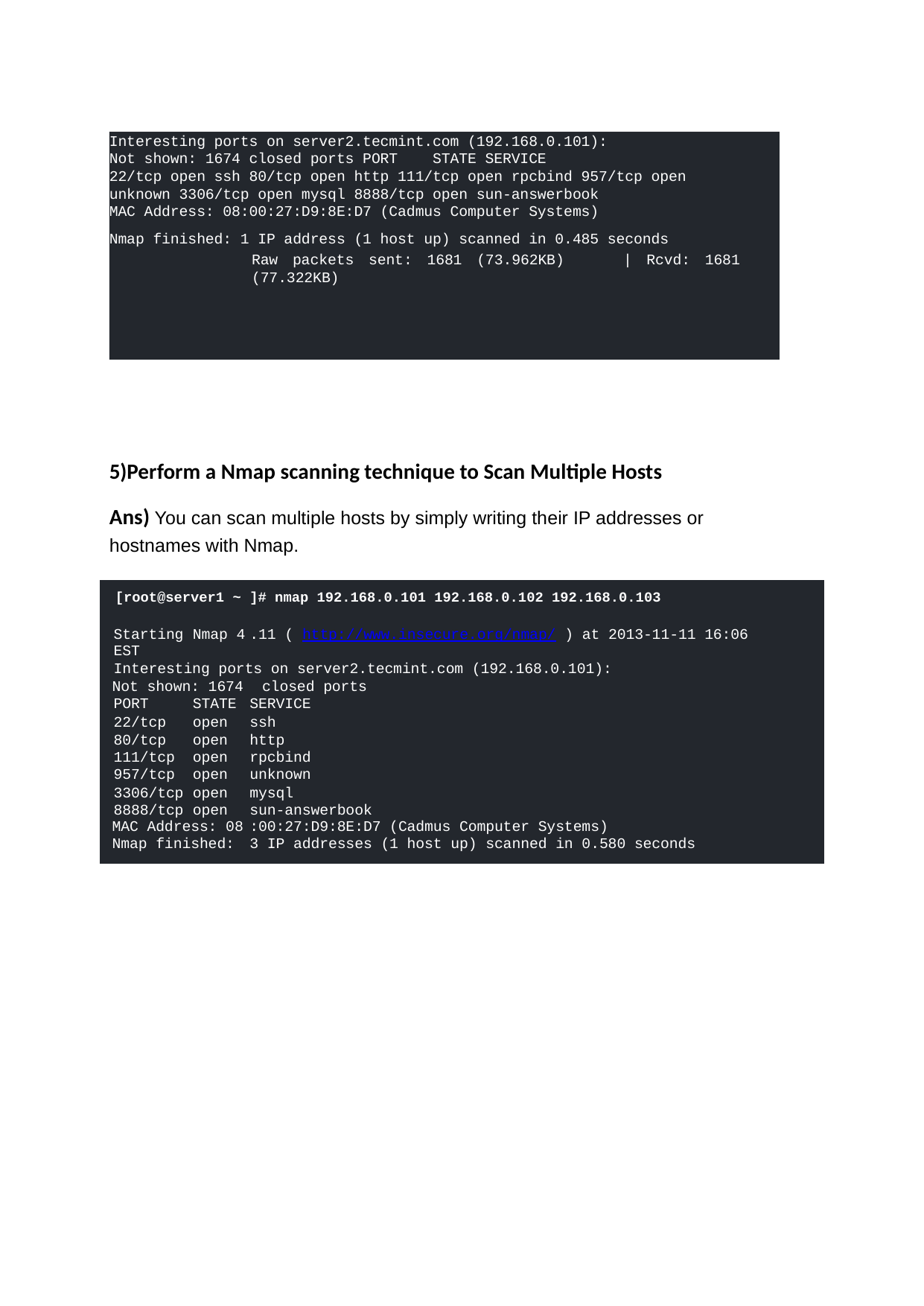

Interesting ports on server2.tecmint.com (192.168.0.101):
Not shown: 1674 closed ports PORT    STATE SERVICE
22/tcp open ssh 80/tcp open http 111/tcp open rpcbind 957/tcp open unknown 3306/tcp open mysql 8888/tcp open sun-answerbook
MAC Address: 08:00:27:D9:8E:D7 (Cadmus Computer Systems)
Nmap finished: 1 IP address (1 host up) scanned in 0.485 seconds
Raw packets sent: 1681 (73.962KB)    | Rcvd: 1681 (77.322KB)
5)Perform a Nmap scanning technique to Scan Multiple Hosts
Ans) You can scan multiple hosts by simply writing their IP addresses or hostnames with Nmap.
| [root@server1 ~ |  | ]# nmap 192.168.0.101 192.168.0.102 192.168.0.103 |
| --- | --- | --- |
| Starting | Nmap 4 | .11 ( http://www.insecure.org/nmap/ ) at 2013-11-11 16:06 |
| EST |  |  |
| Interesting ports on server2.tecmint.com (192.168.0.101): |  |  |
| Not shown: 1674 |  | closed ports |
| PORT | STATE | SERVICE |
| 22/tcp | open | ssh |
| 80/tcp | open | http |
| 111/tcp | open | rpcbind |
| 957/tcp | open | unknown |
| 3306/tcp | open | mysql |
| 8888/tcp | open | sun-answerbook |
| MAC Address: 08 |  | :00:27:D9:8E:D7 (Cadmus Computer Systems) |
| Nmap finished: |  | 3 IP addresses (1 host up) scanned in 0.580 seconds |